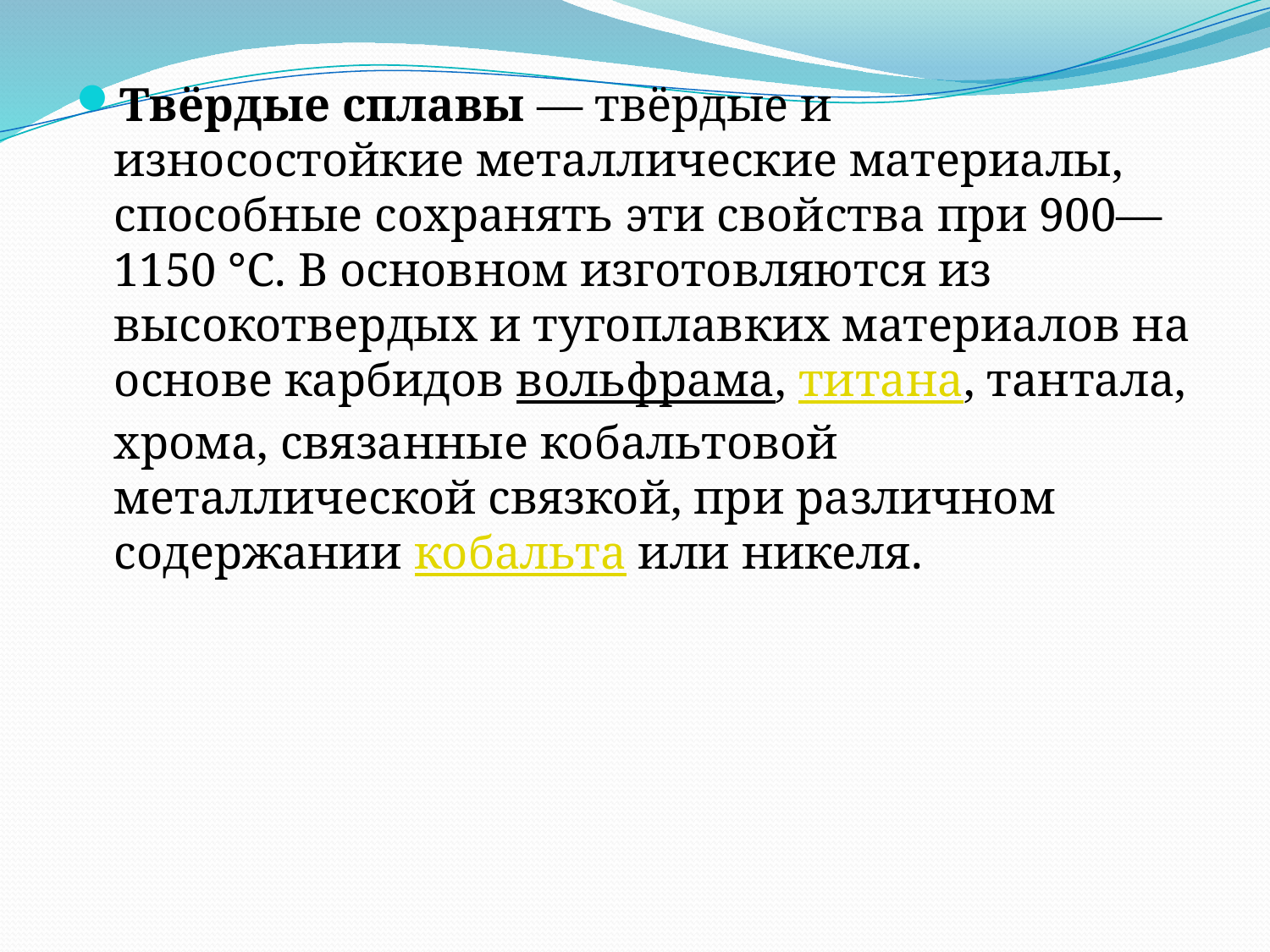

Твёрдые сплавы — твёрдые и износостойкие металлические материалы, способные сохранять эти свойства при 900—1150 °C. В основном изготовляются из высокотвердых и тугоплавких материалов на основе карбидов вольфрама, титана, тантала, хрома, связанные кобальтовой металлической связкой, при различном содержании кобальта или никеля.